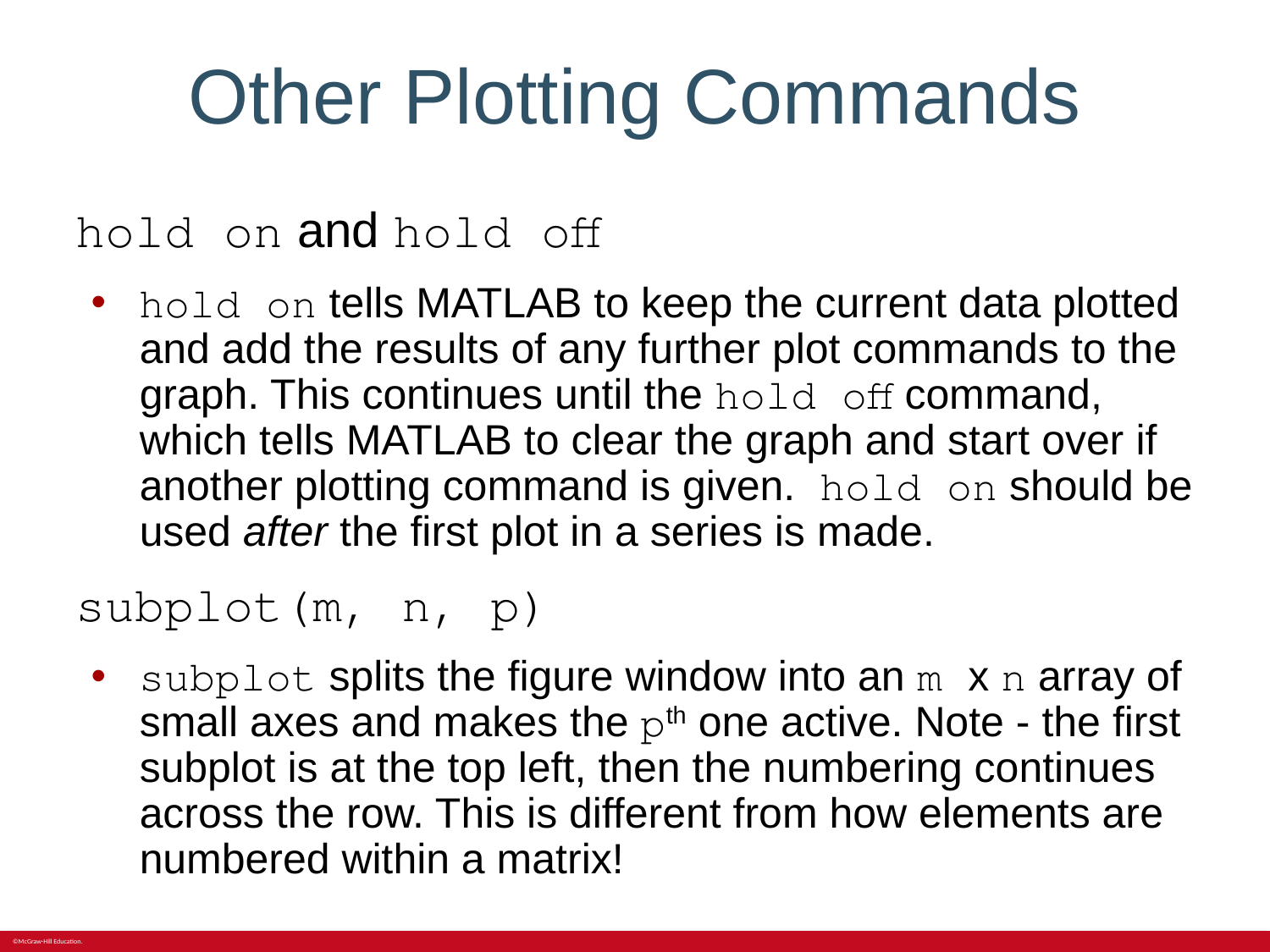

# Other Plotting Commands
hold on and hold off
hold on tells MATLAB to keep the current data plotted and add the results of any further plot commands to the graph. This continues until the hold off command, which tells MATLAB to clear the graph and start over if another plotting command is given.  hold on should be used after the first plot in a series is made.
subplot(m, n, p)
subplot splits the figure window into an m x n array of small axes and makes the pth one active. Note - the first subplot is at the top left, then the numbering continues across the row. This is different from how elements are numbered within a matrix!